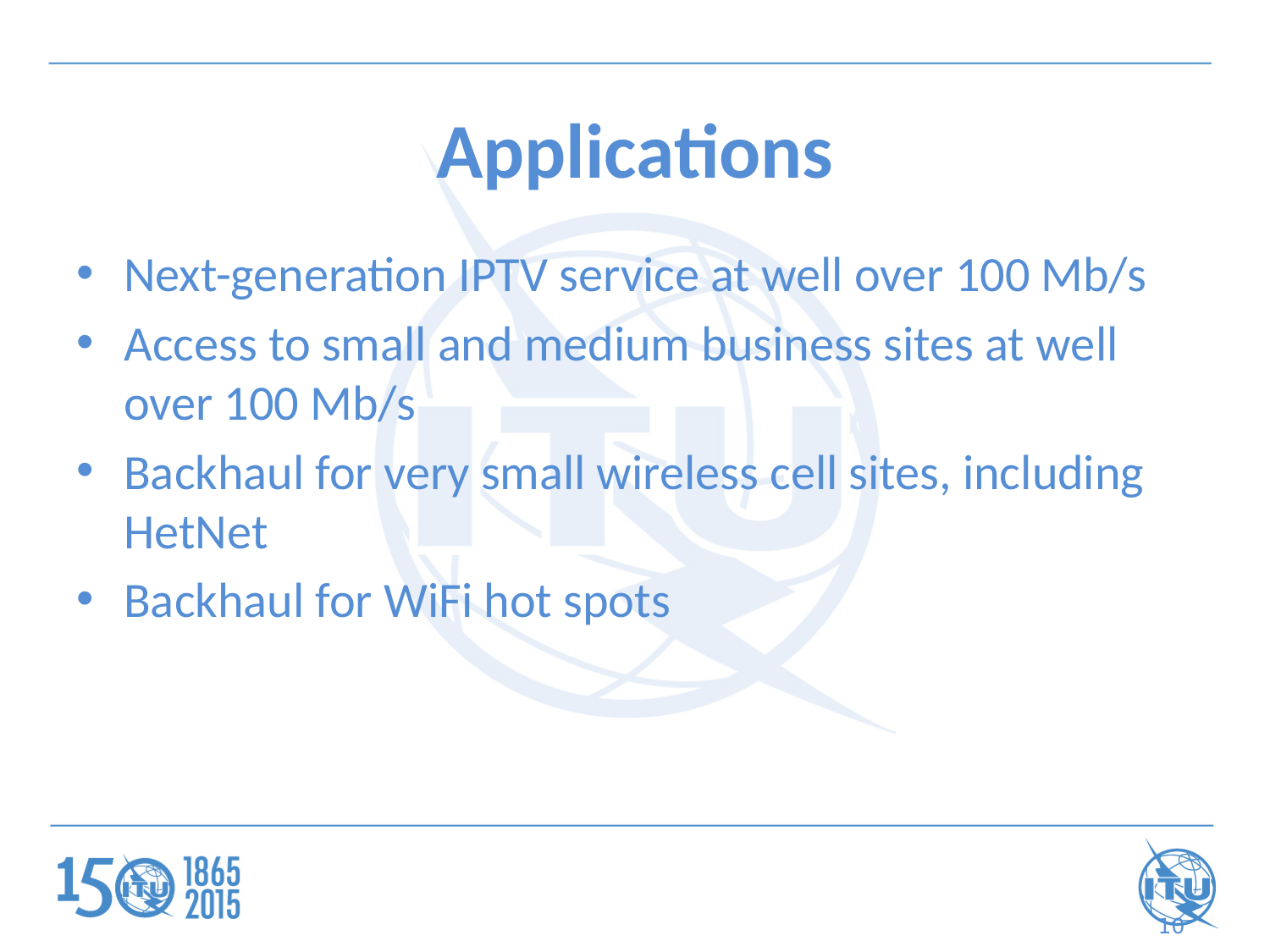

# Applications
Next-generation IPTV service at well over 100 Mb/s
Access to small and medium business sites at well over 100 Mb/s
Backhaul for very small wireless cell sites, including HetNet
Backhaul for WiFi hot spots

10